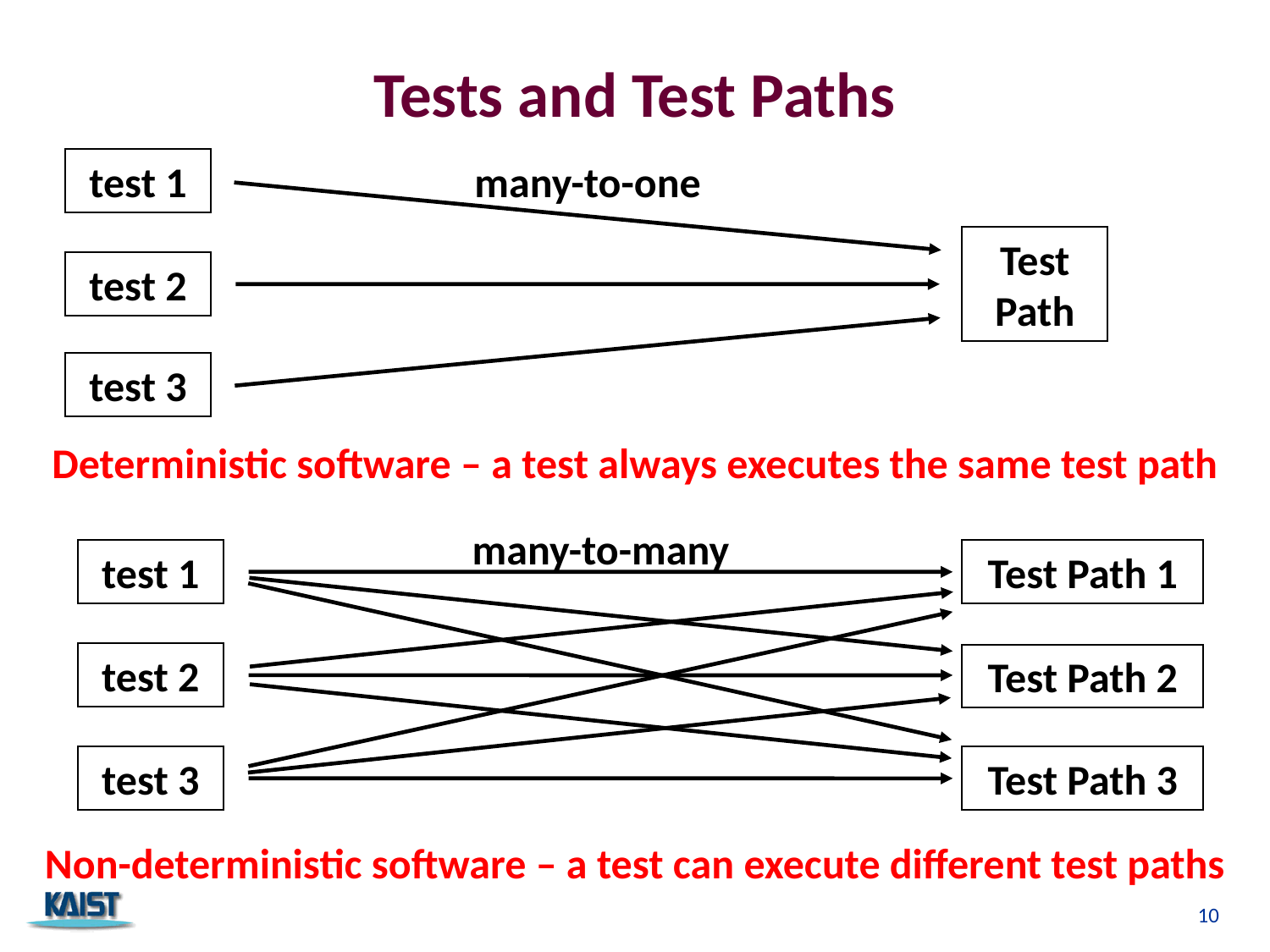

# Tests and Test Paths
test 1
many-to-one

Test Path
Deterministic software – a test always executes the same test path

test 2
test 3
many-to-many

Test Path 1
Test Path 2
Test Path 3
Non-deterministic software – a test can execute different test paths
test 1
test 2
test 3
10